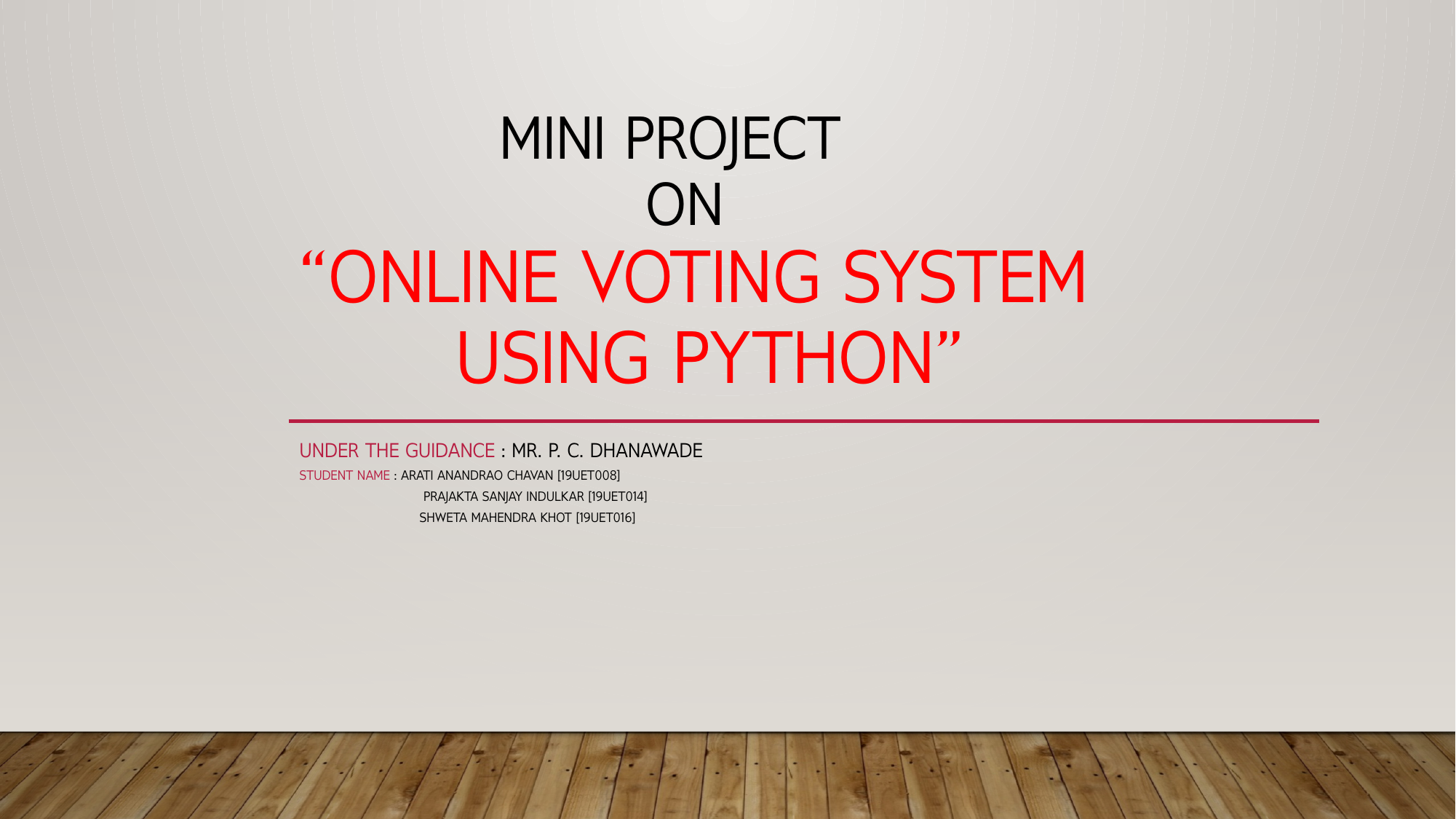

# Mini Project on “Online Voting System 	    	   Using Python”
Under the Guidance : Mr. P. C. Dhanawade
Student Name : Arati Anandrao Chavan [19UET008]
                               Prajakta Sanjay Indulkar [19UET014]
                              Shweta Mahendra Khot [19UET016]